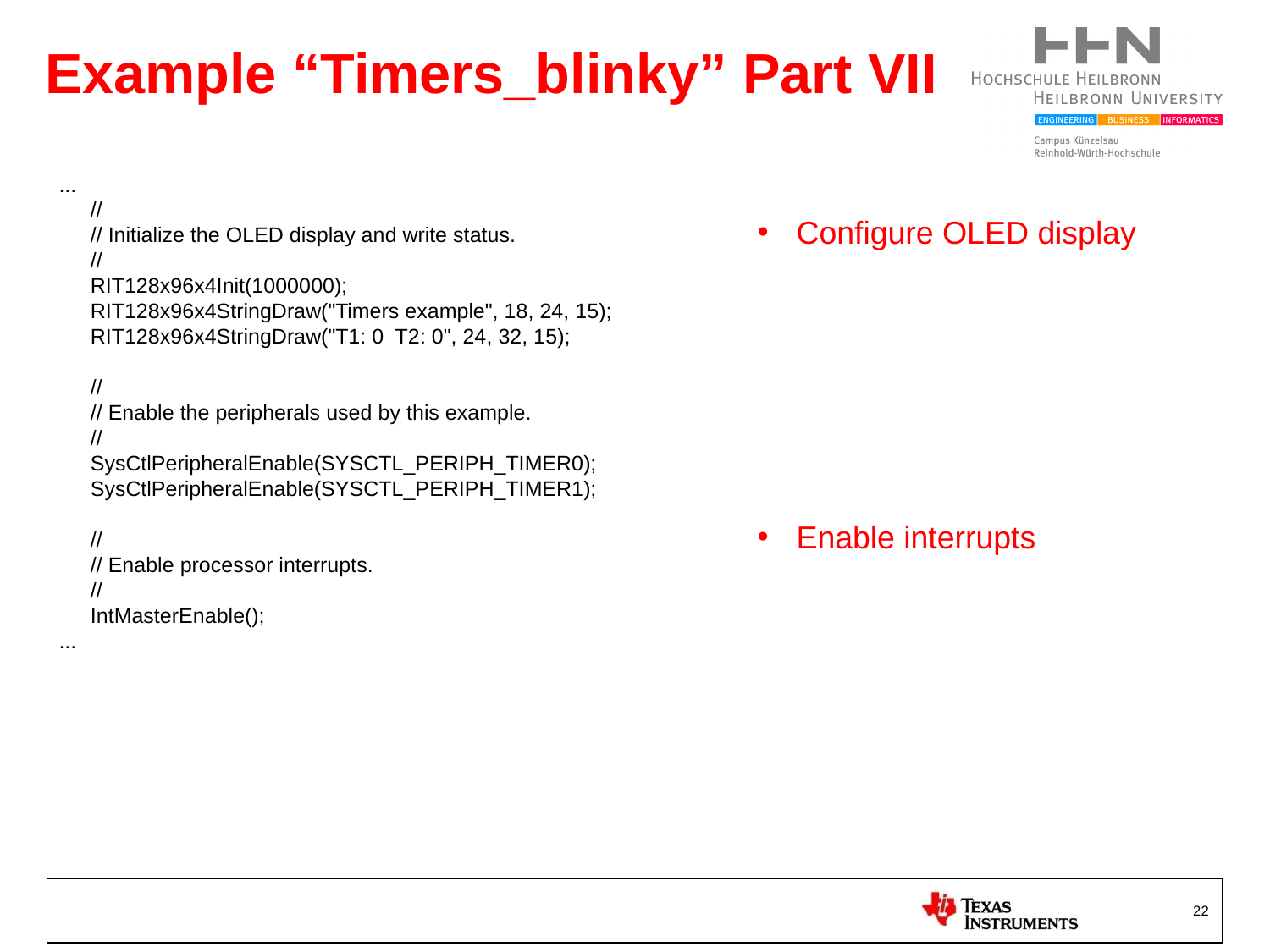

# Example “Timers_blinky” Part VII
...
 	//
    	// Initialize the OLED display and write status.
    	//
    	RIT128x96x4Init(1000000);
    	RIT128x96x4StringDraw("Timers example", 18, 24, 15);
    	RIT128x96x4StringDraw("T1: 0  T2: 0", 24, 32, 15);

    	//
    	// Enable the peripherals used by this example.
    	//
    	SysCtlPeripheralEnable(SYSCTL_PERIPH_TIMER0);
    	SysCtlPeripheralEnable(SYSCTL_PERIPH_TIMER1);

    	//
    	// Enable processor interrupts.
    	//
    	IntMasterEnable();
...

 Configure OLED display

 Enable interrupts

22